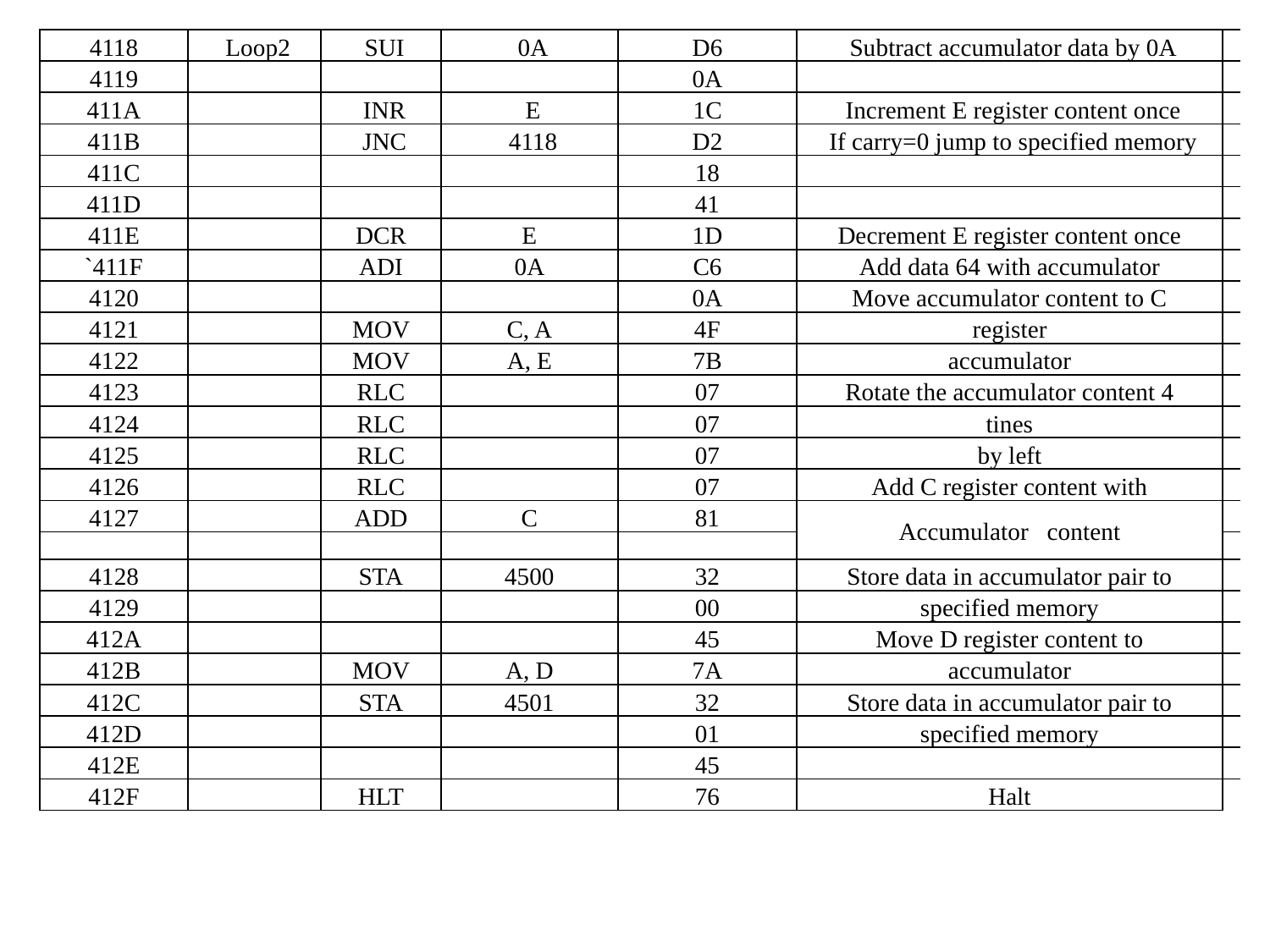

| 4118 | Loop2 | SUI | 0A | D6 | Subtract accumulator data by 0A |  |
| --- | --- | --- | --- | --- | --- | --- |
| 4119 |  |  |  | 0A |  |  |
| 411A |  | INR | E | 1C | Increment E register content once |  |
| 411B |  | JNC | 4118 | D2 | If carry=0 jump to specified memory |  |
| 411C |  |  |  | 18 |  |  |
| 411D |  |  |  | 41 |  |  |
| 411E |  | DCR | E | 1D | Decrement E register content once |  |
| `411F |  | ADI | 0A | C6 | Add data 64 with accumulator |  |
| 4120 |  |  |  | 0A | Move accumulator content to C |  |
| 4121 |  | MOV | C, A | 4F | register |  |
| 4122 |  | MOV | A, E | 7B | accumulator |  |
| 4123 |  | RLC |  | 07 | Rotate the accumulator content 4 |  |
| 4124 |  | RLC |  | 07 | tines |  |
| 4125 |  | RLC |  | 07 | by left |  |
| 4126 |  | RLC |  | 07 | Add C register content with |  |
| 4127 |  | ADD | C | 81 | Accumulator content |  |
|  |  |  |  |  |  |  |
| 4128 |  | STA | 4500 | 32 | Store data in accumulator pair to |  |
| 4129 |  |  |  | 00 | specified memory |  |
| 412A |  |  |  | 45 | Move D register content to |  |
| 412B |  | MOV | A, D | 7A | accumulator |  |
| 412C |  | STA | 4501 | 32 | Store data in accumulator pair to |  |
| 412D |  |  |  | 01 | specified memory |  |
| 412E |  |  |  | 45 |  |  |
| 412F |  | HLT |  | 76 | Halt |  |